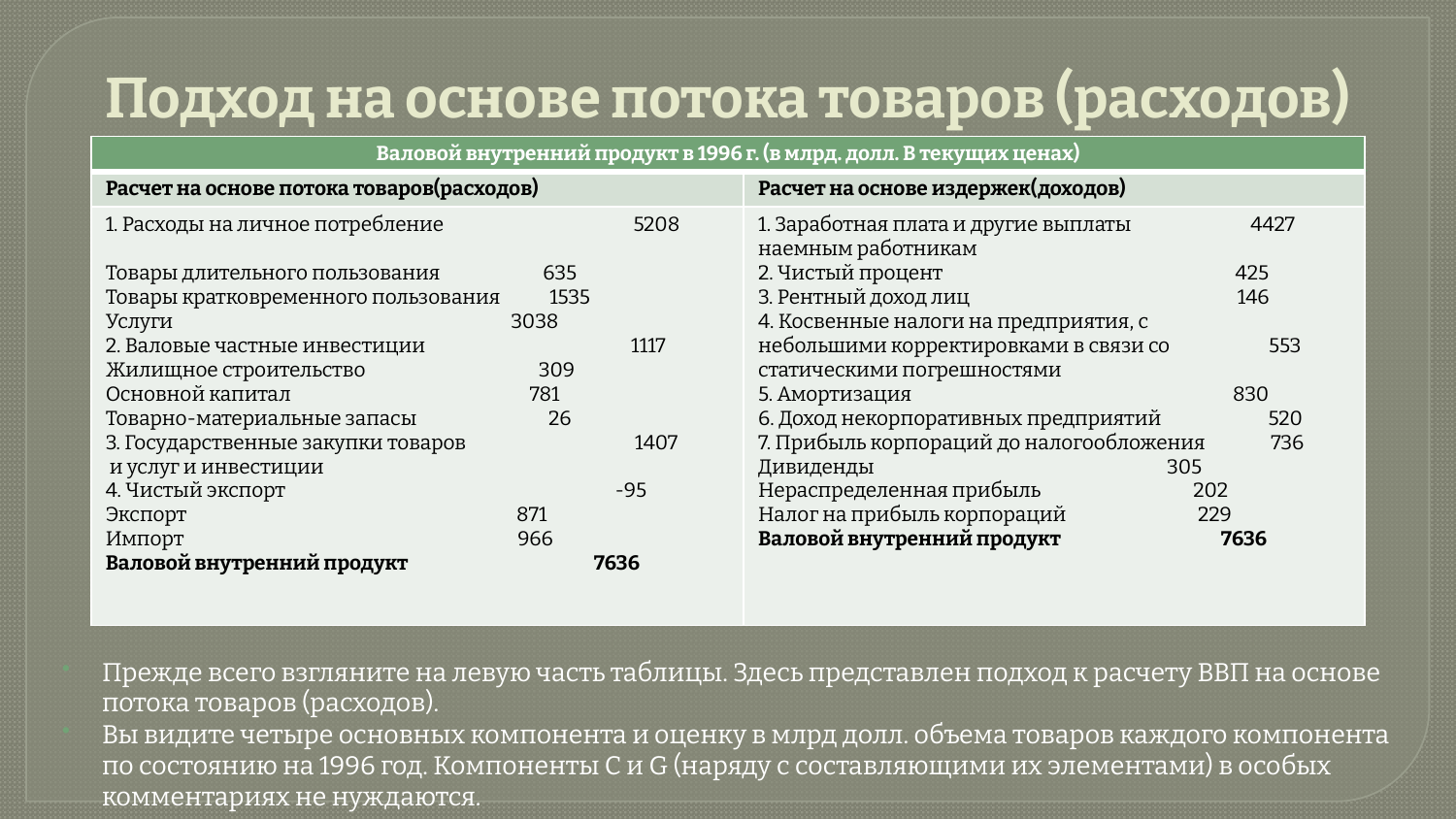

# Подход на основе потока товаров (расходов)
| Валовой внутренний продукт в 1996 г. (в млрд. долл. В текущих ценах) |  |
| --- | --- |
| Расчет на основе потока товаров(расходов) | Расчет на основе издержек(доходов) |
| 1. Расходы на личное потребление 5208 Товары длительного пользования 635 Товары кратковременного пользования 1535 Услуги 3038 2. Валовые частные инвестиции 1117 Жилищное строительство 309 Основной капитал 781 Товарно-материальные запасы 26 3. Государственные закупки товаров 1407 и услуг и инвестиции 4. Чистый экспорт -95 Экспорт 871 Импорт 966 Валовой внутренний продукт 7636 | 1. Заработная плата и другие выплаты 4427 наемным работникам 2. Чистый процент 425 3. Рентный доход лиц 146 4. Косвенные налоги на предприятия, с небольшими корректировками в связи со 553 статическими погрешностями 5. Амортизация 830 6. Доход некорпоративных предприятий 520 7. Прибыль корпораций до налогообложения 736 Дивиденды 305 Нераспределенная прибыль 202 Налог на прибыль корпораций 229 Валовой внутренний продукт 7636 |
Прежде всего взгляните на левую часть таблицы. Здесь представлен подход к расчету ВВП на основе потока товаров (расходов).
Вы видите четыре основных компонента и оценку в млрд долл. объема товаров каждого компонента по состоянию на 1996 год. Компоненты С и G (наряду с составляющими их элементами) в особых комментариях не нуждаются.